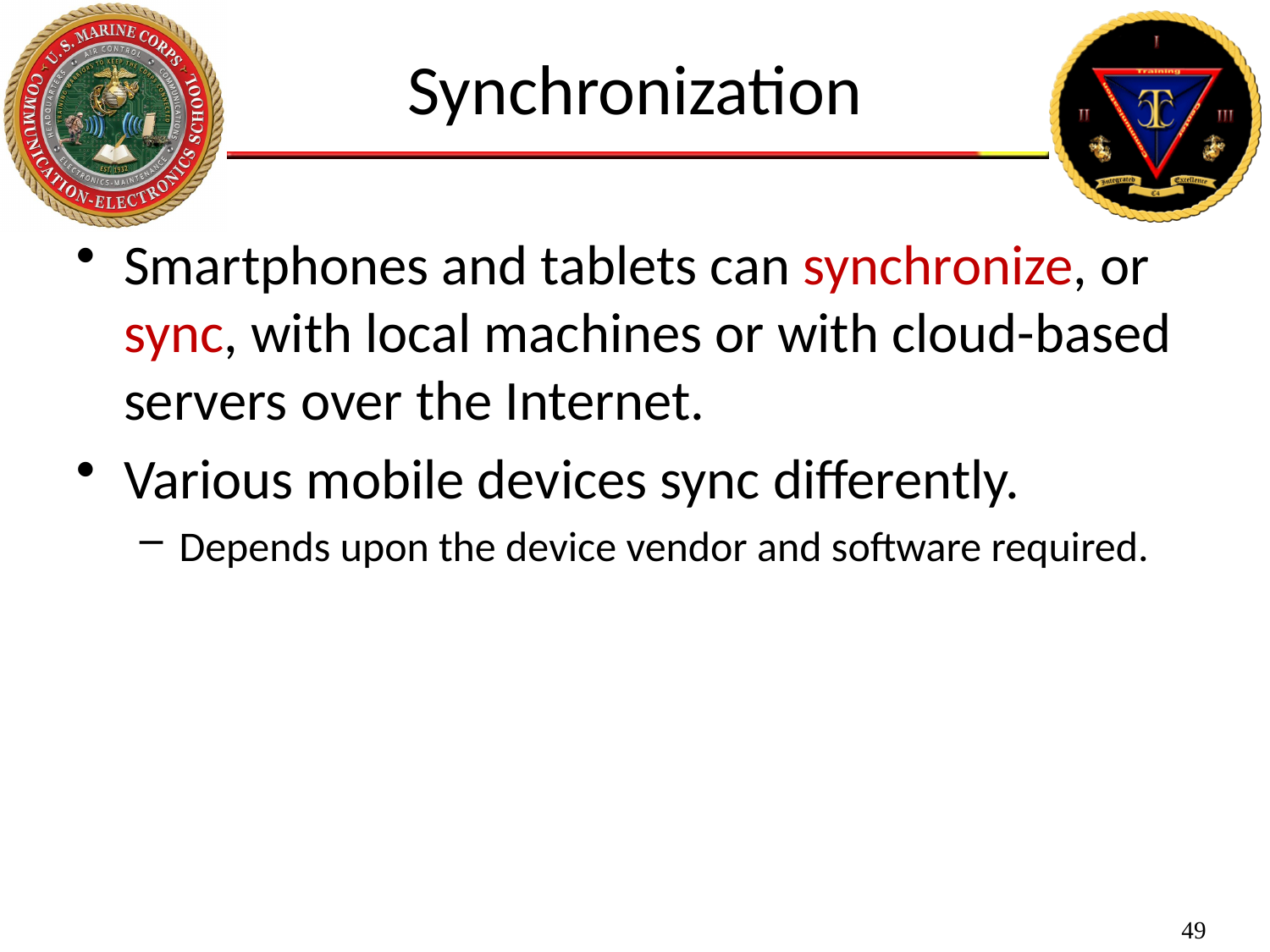

# Synchronization
Smartphones and tablets can synchronize, or sync, with local machines or with cloud-based servers over the Internet.
Various mobile devices sync differently.
Depends upon the device vendor and software required.